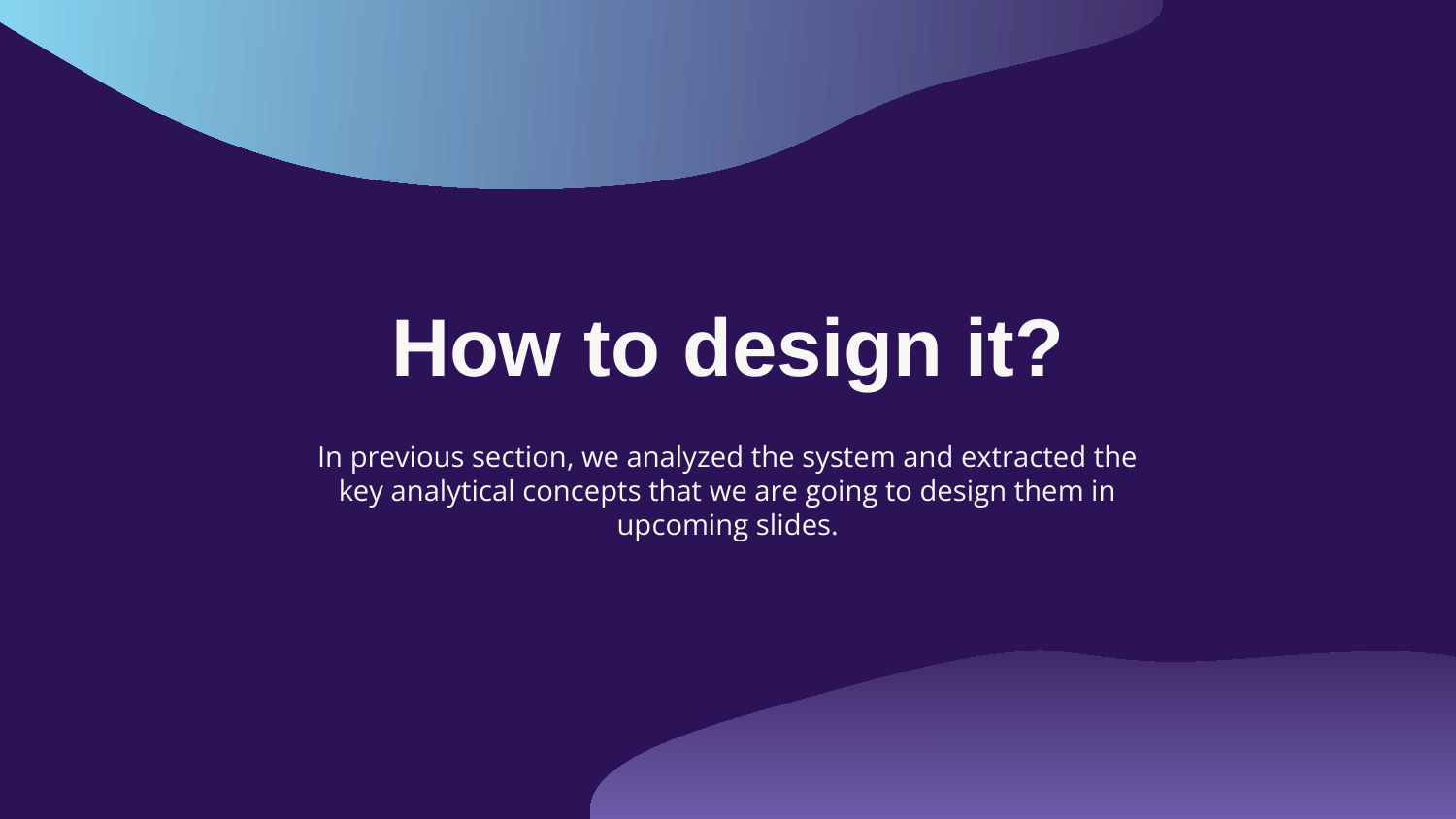

# How to design it?
In previous section, we analyzed the system and extracted the key analytical concepts that we are going to design them in upcoming slides.